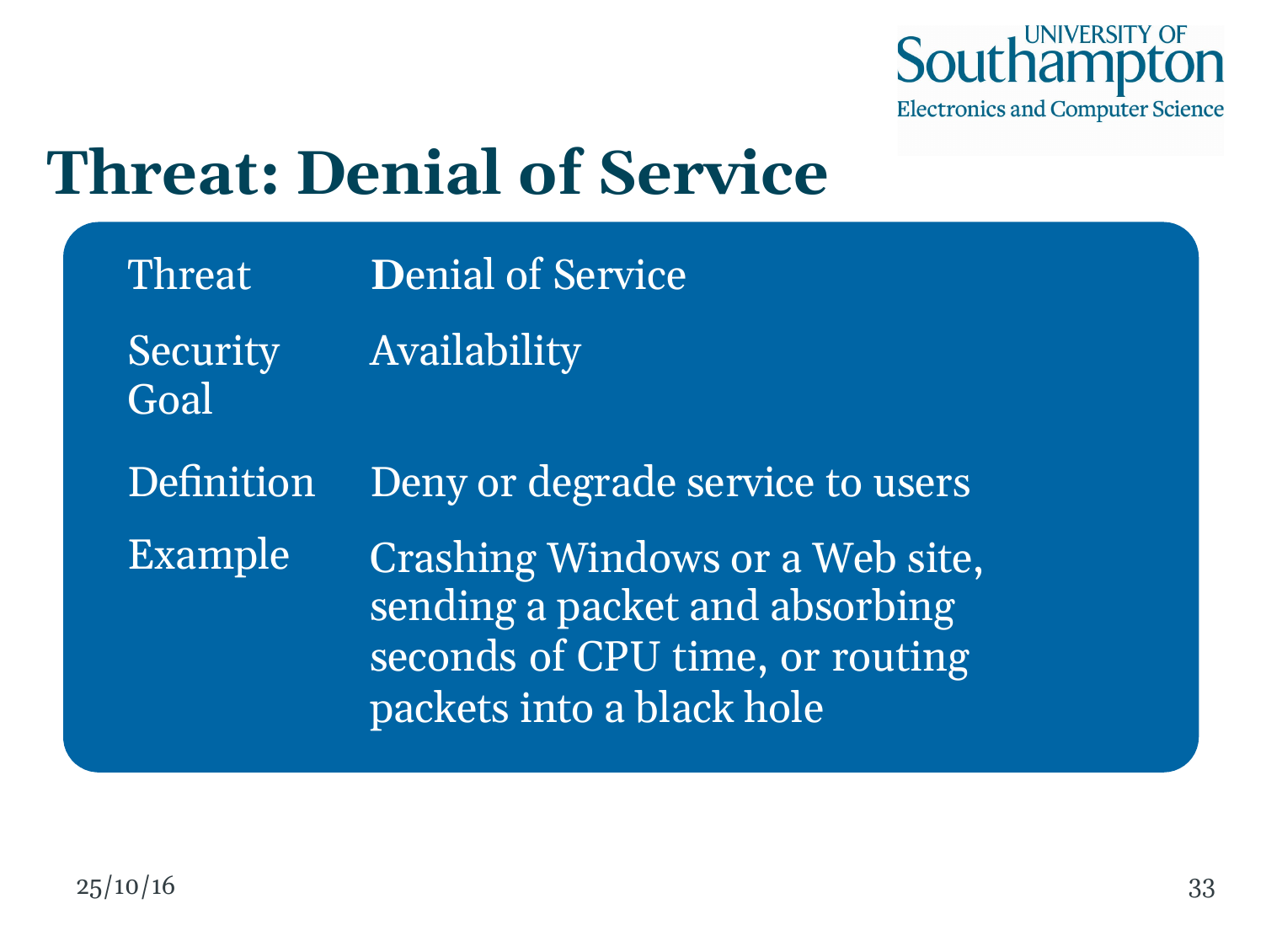

Threat:
Threat
Security
Goal
Denial of Service
Denial of Service
Availability

Definition
Example
Deny or degrade service to
users
Crashing Windows or a Web site,
sending a packet and absorbing
seconds of CPU time, or routing
packets into a black hole
33
25/10/16